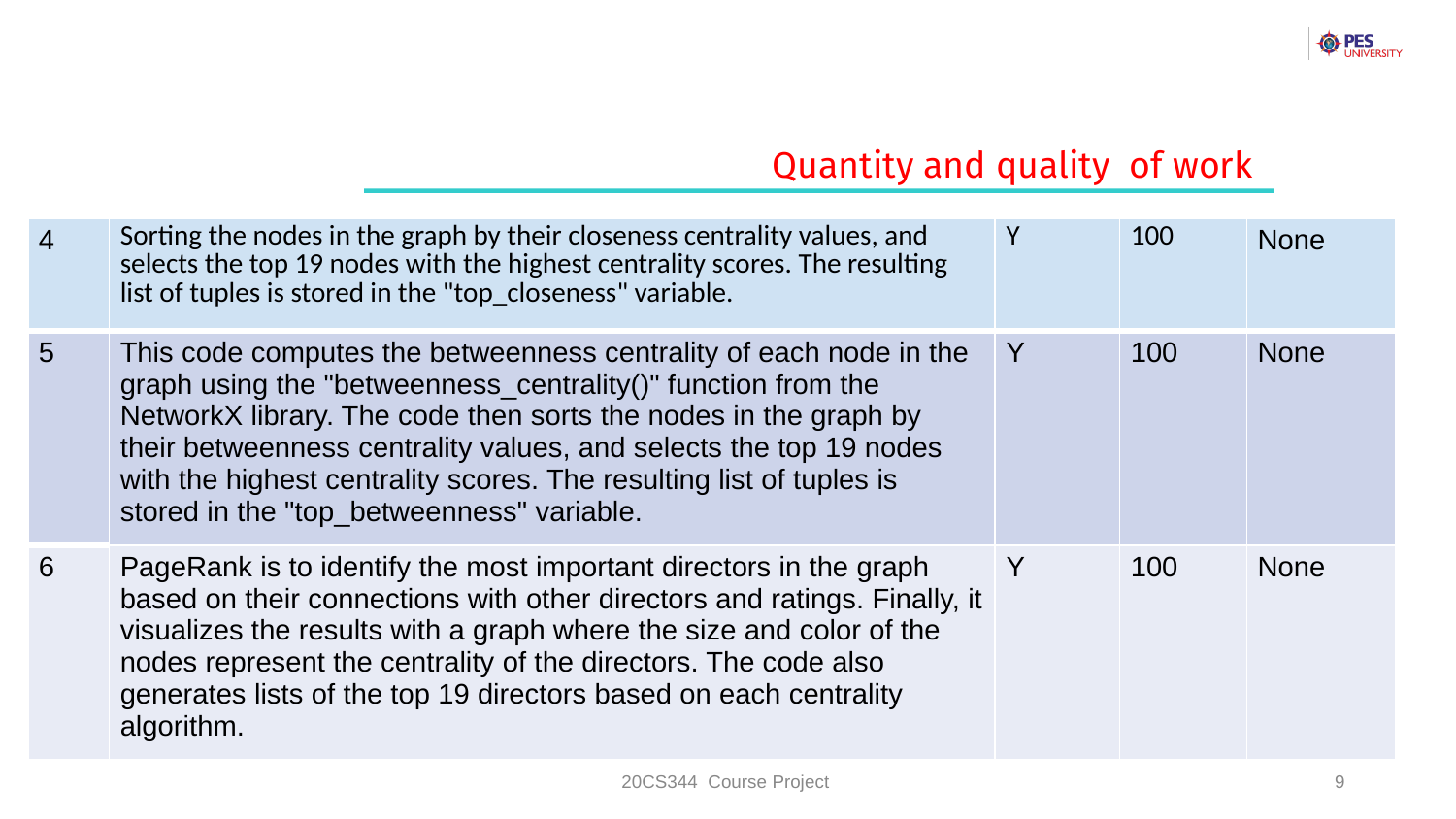

Quantity and quality  of work

| 4 | Sorting the nodes in the graph by their closeness centrality values, and selects the top 19 nodes with the highest centrality scores. The resulting list of tuples is stored in the "top\_closeness" variable. | Y | 100 | None |
| --- | --- | --- | --- | --- |
| 5 | This code computes the betweenness centrality of each node in the graph using the "betweenness\_centrality()" function from the NetworkX library. The code then sorts the nodes in the graph by their betweenness centrality values, and selects the top 19 nodes with the highest centrality scores. The resulting list of tuples is stored in the "top\_betweenness" variable. | Y | 100 | None |
| 6 | PageRank is to identify the most important directors in the graph based on their connections with other directors and ratings. Finally, it visualizes the results with a graph where the size and color of the nodes represent the centrality of the directors. The code also generates lists of the top 19 directors based on each centrality algorithm. | Y | 100 | None |
20CS344  Course Project
9